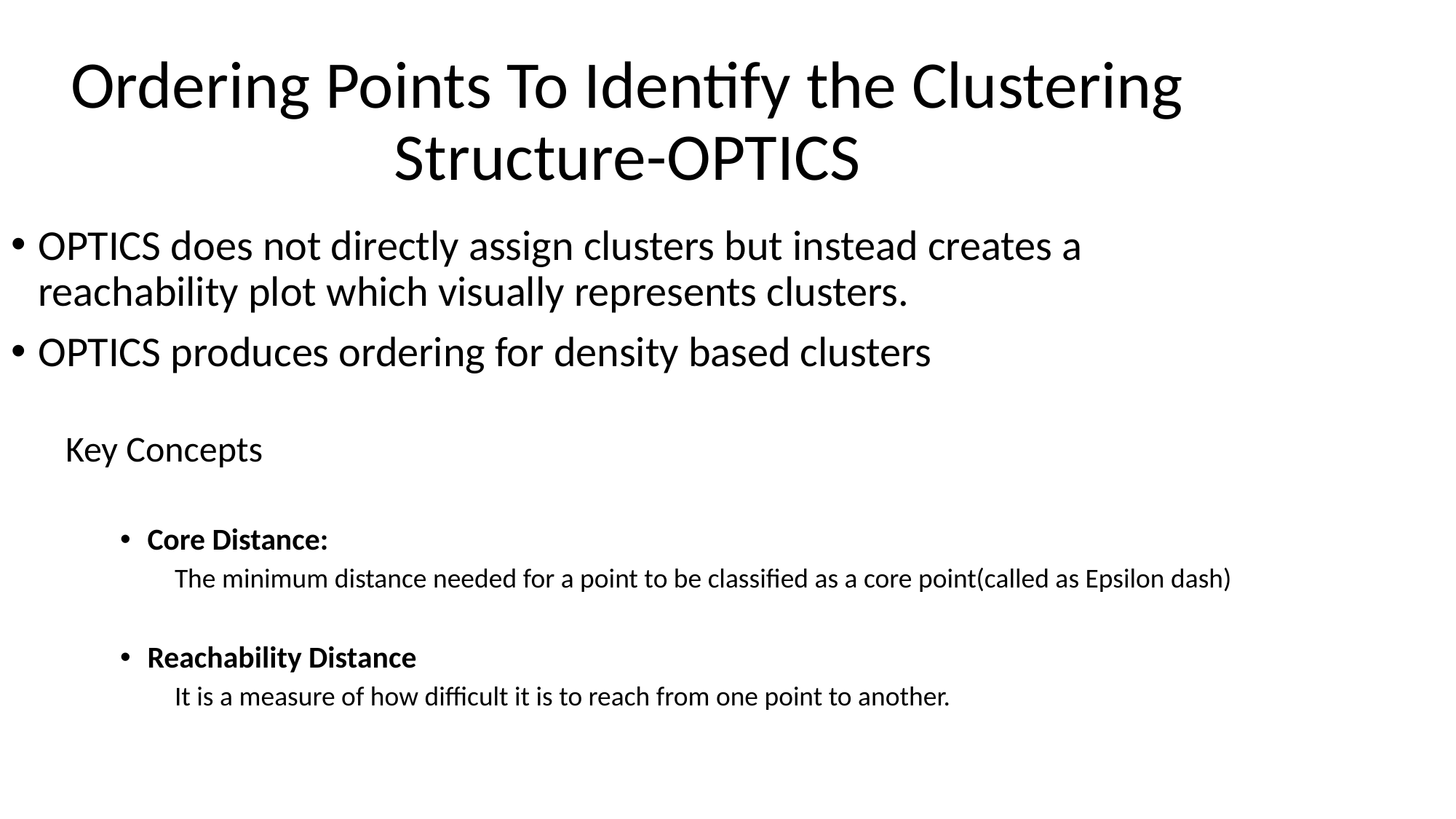

Ordering Points To Identify the Clustering Structure-OPTICS
OPTICS does not directly assign clusters but instead creates a reachability plot which visually represents clusters.
OPTICS produces ordering for density based clusters

Key Concepts

Core Distance:
The minimum distance needed for a point to be classified as a core point(called as Epsilon dash)

Reachability Distance
It is a measure of how difficult it is to reach from one point to another.